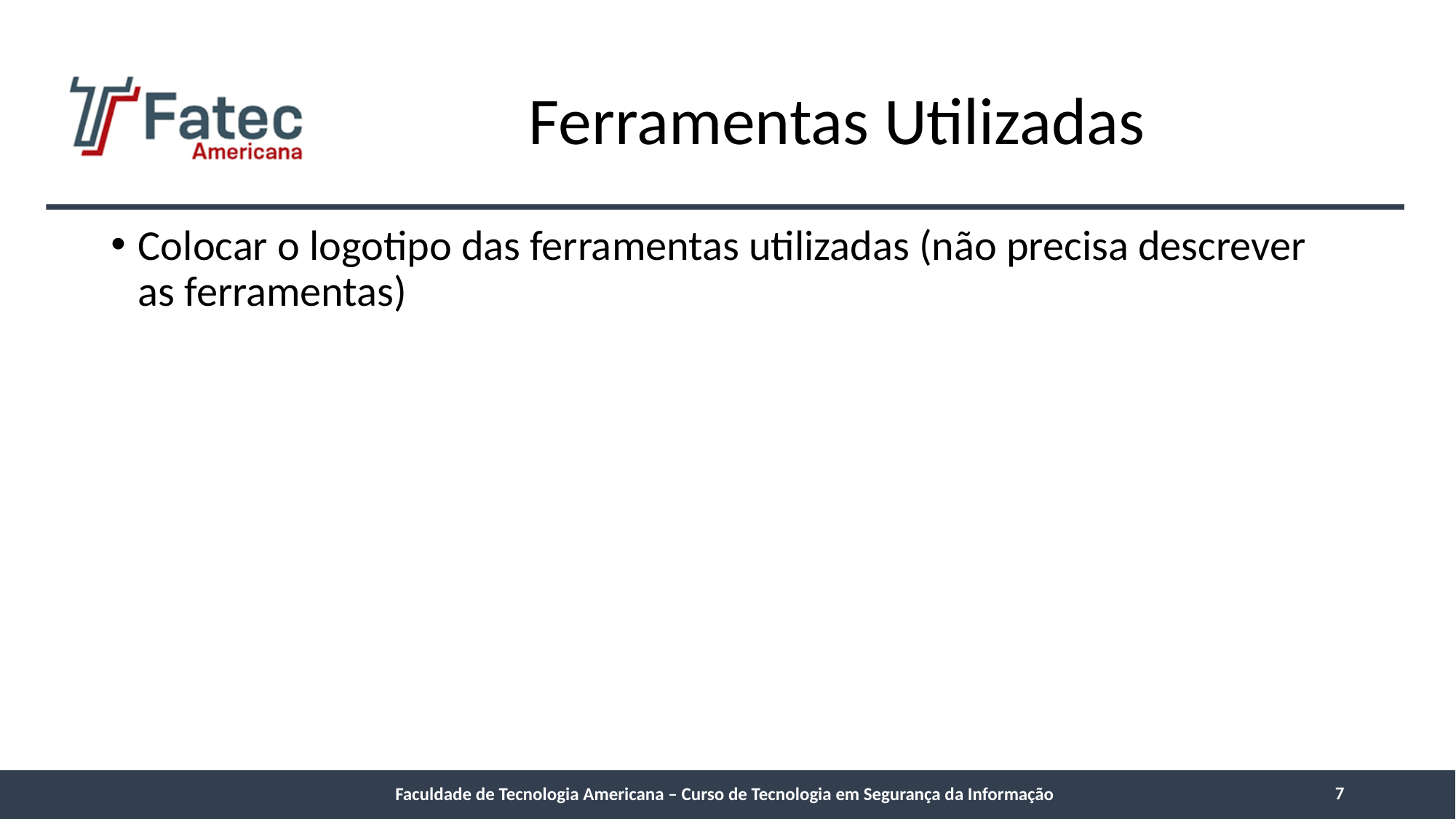

# Ferramentas Utilizadas
Colocar o logotipo das ferramentas utilizadas (não precisa descrever as ferramentas)
7
Faculdade de Tecnologia Americana – Curso de Tecnologia em Segurança da Informação